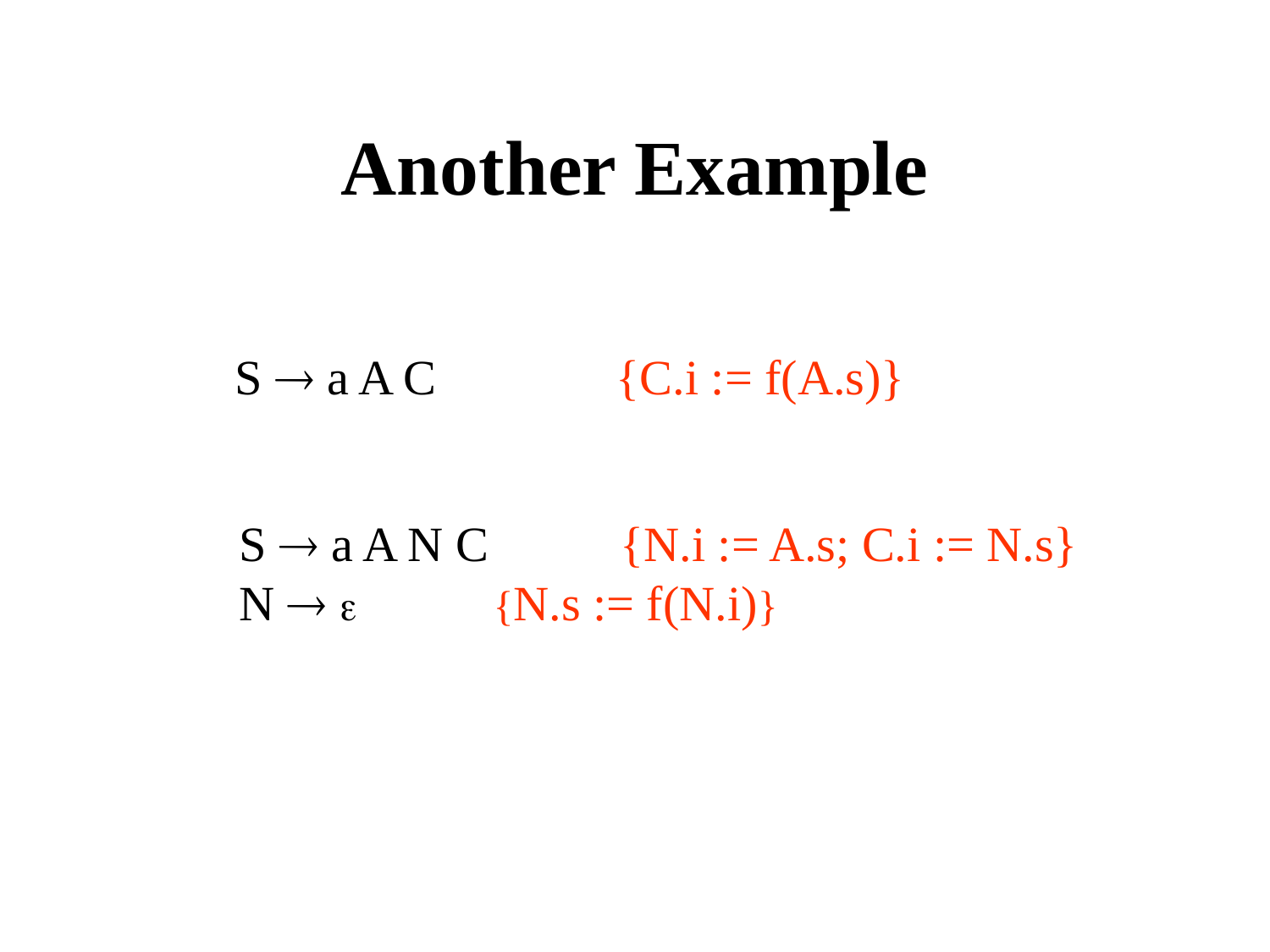

Another Example
S → a A C  		{C.i := f(A.s)}
S → a A N C  	{N.i := A.s; C.i := N.s}
N → ε		{N.s := f(N.i)}